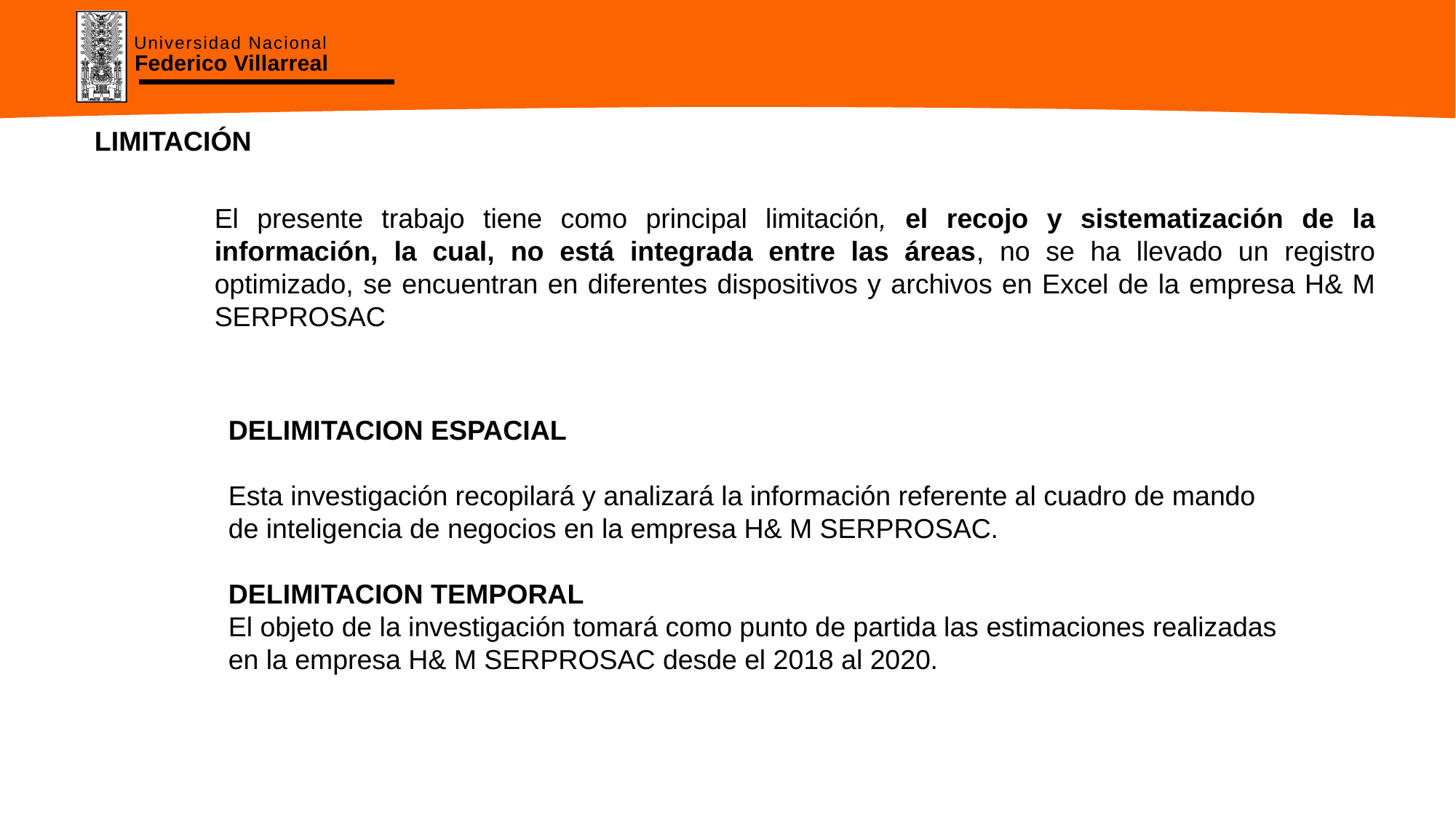

LIMITACIÓN
El presente trabajo tiene como principal limitación, el recojo y sistematización de la información, la cual, no está integrada entre las áreas, no se ha llevado un registro optimizado, se encuentran en diferentes dispositivos y archivos en Excel de la empresa H& M SERPROSAC
DELIMITACION ESPACIAL

Esta investigación recopilará y analizará la información referente al cuadro de mando de inteligencia de negocios en la empresa H& M SERPROSAC.

DELIMITACION TEMPORAL
El objeto de la investigación tomará como punto de partida las estimaciones realizadas en la empresa H& M SERPROSAC desde el 2018 al 2020.